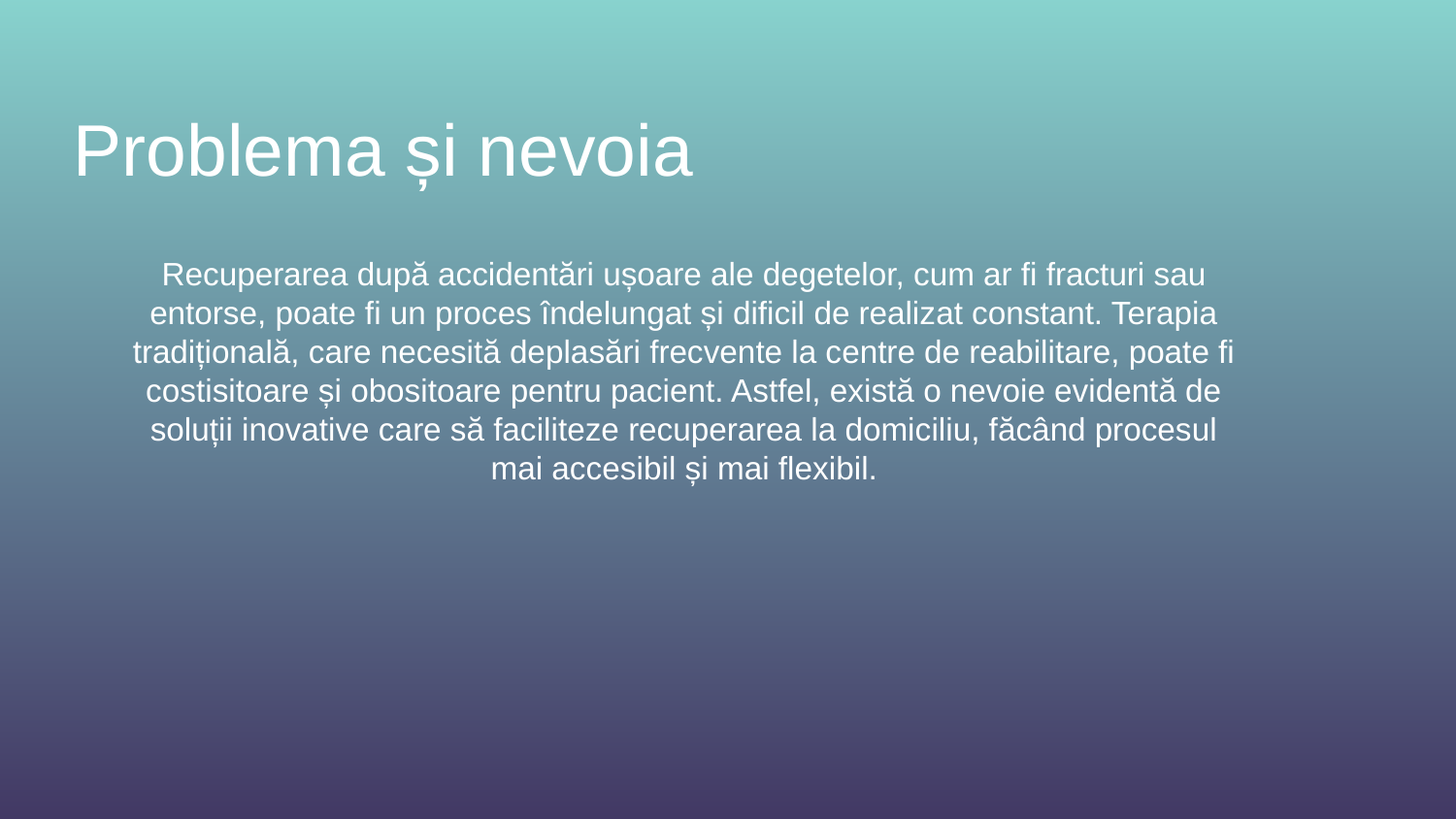

Problema și nevoia
Recuperarea după accidentări ușoare ale degetelor, cum ar fi fracturi sau entorse, poate fi un proces îndelungat și dificil de realizat constant. Terapia tradițională, care necesită deplasări frecvente la centre de reabilitare, poate fi costisitoare și obositoare pentru pacient. Astfel, există o nevoie evidentă de soluții inovative care să faciliteze recuperarea la domiciliu, făcând procesul mai accesibil și mai flexibil.